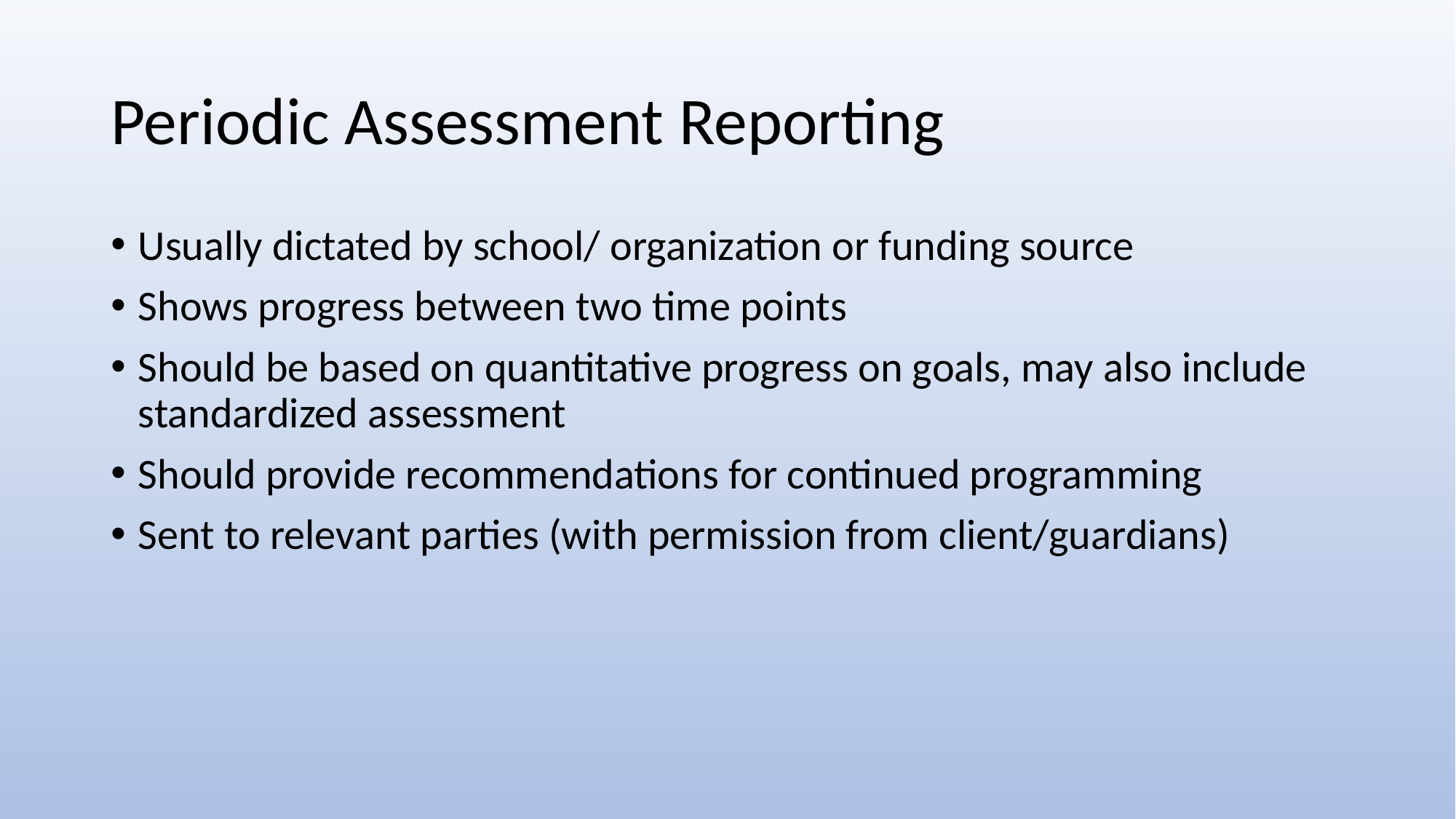

# Periodic Assessment Reporting
Usually dictated by school/ organization or funding source
Shows progress between two time points
Should be based on quantitative progress on goals, may also include standardized assessment
Should provide recommendations for continued programming
Sent to relevant parties (with permission from client/guardians)